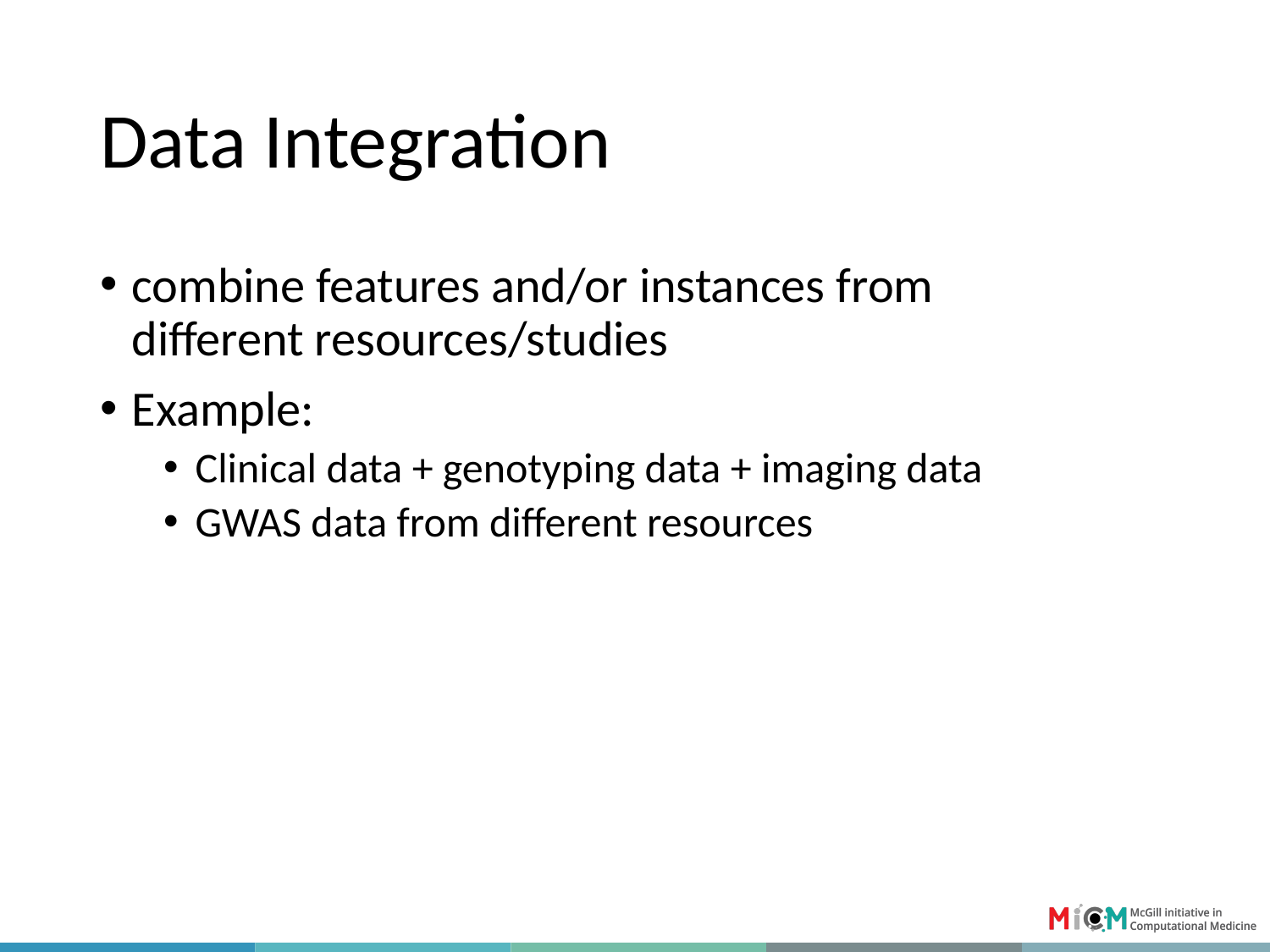

# Data Integration
combine features and/or instances from different resources/studies
Example:
Clinical data + genotyping data + imaging data
GWAS data from different resources